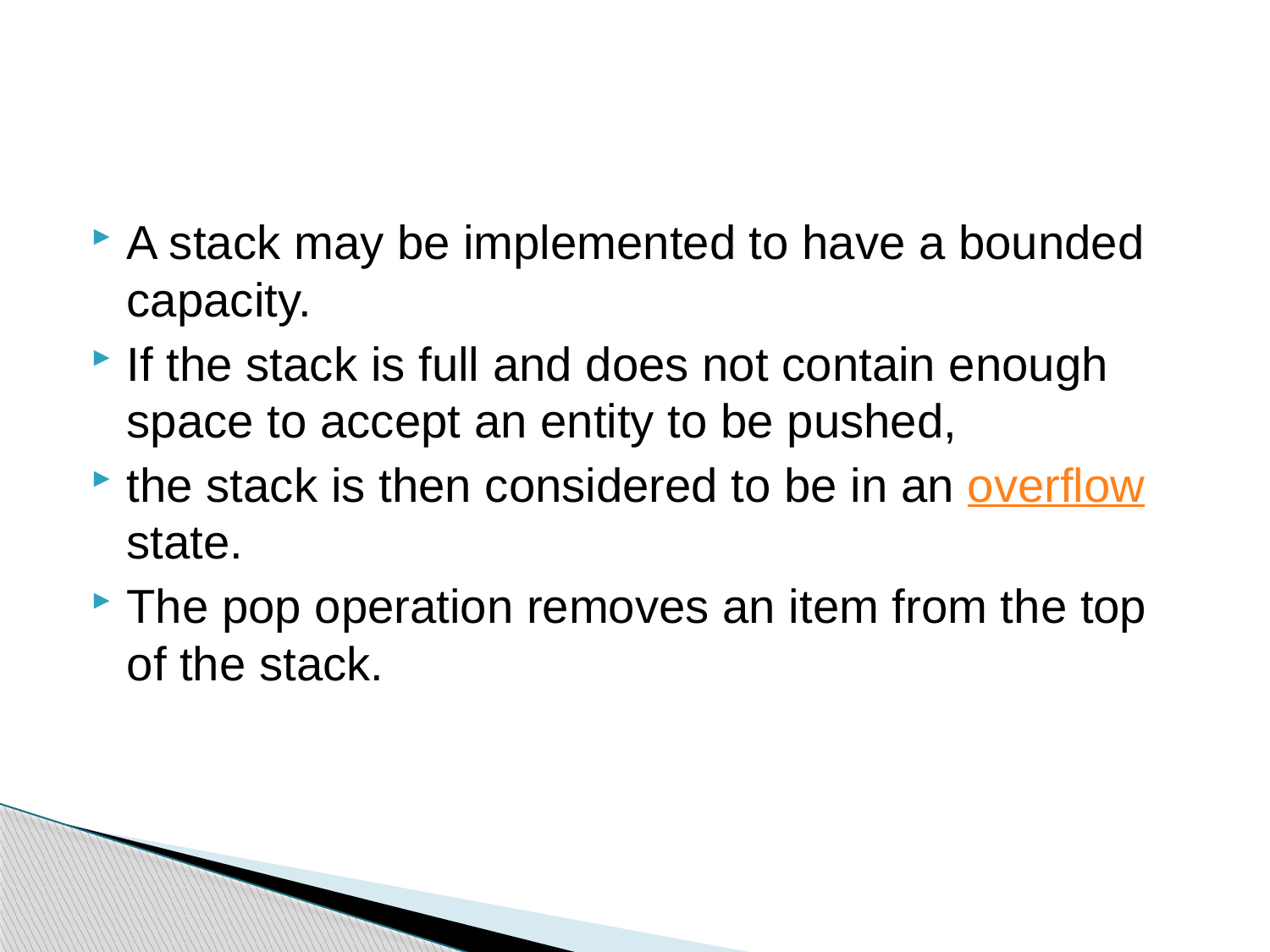

#
A stack may be implemented to have a bounded capacity.
If the stack is full and does not contain enough space to accept an entity to be pushed,
the stack is then considered to be in an overflow state.
The pop operation removes an item from the top of the stack.